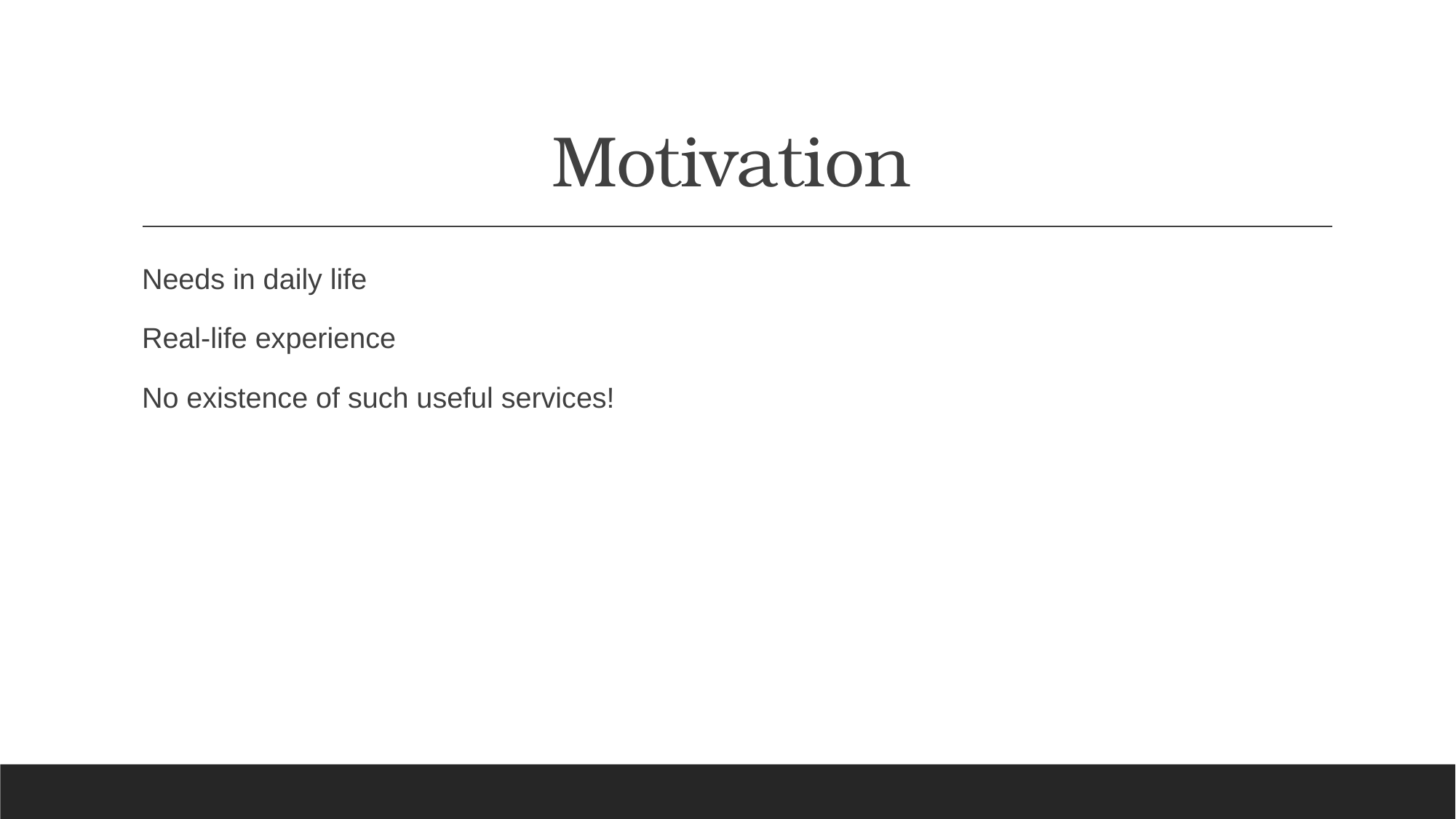

# Motivation
Needs in daily life
Real-life experience
No existence of such useful services!